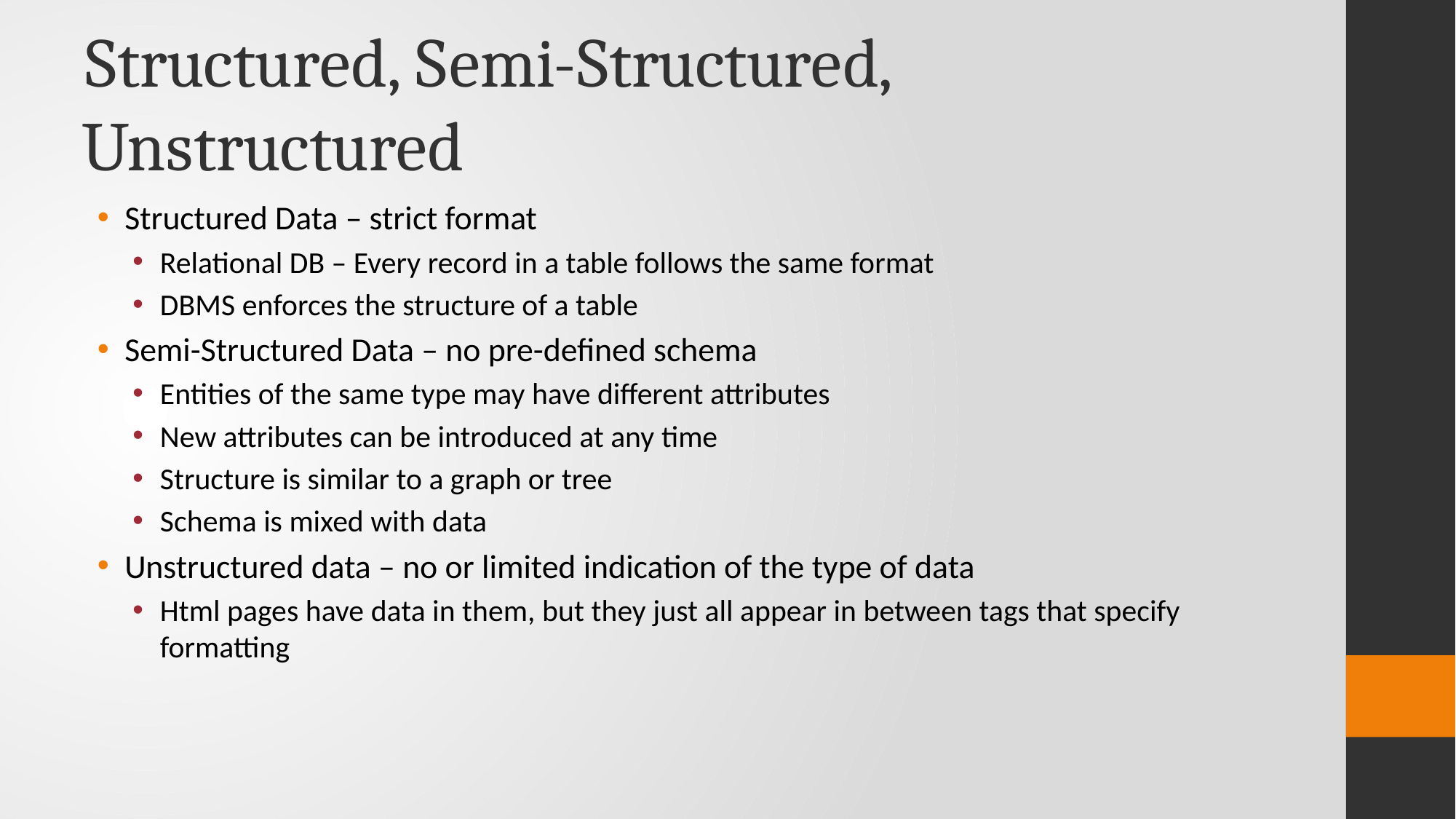

# Structured, Semi-Structured, Unstructured
Structured Data – strict format
Relational DB – Every record in a table follows the same format
DBMS enforces the structure of a table
Semi-Structured Data – no pre-defined schema
Entities of the same type may have different attributes
New attributes can be introduced at any time
Structure is similar to a graph or tree
Schema is mixed with data
Unstructured data – no or limited indication of the type of data
Html pages have data in them, but they just all appear in between tags that specify formatting